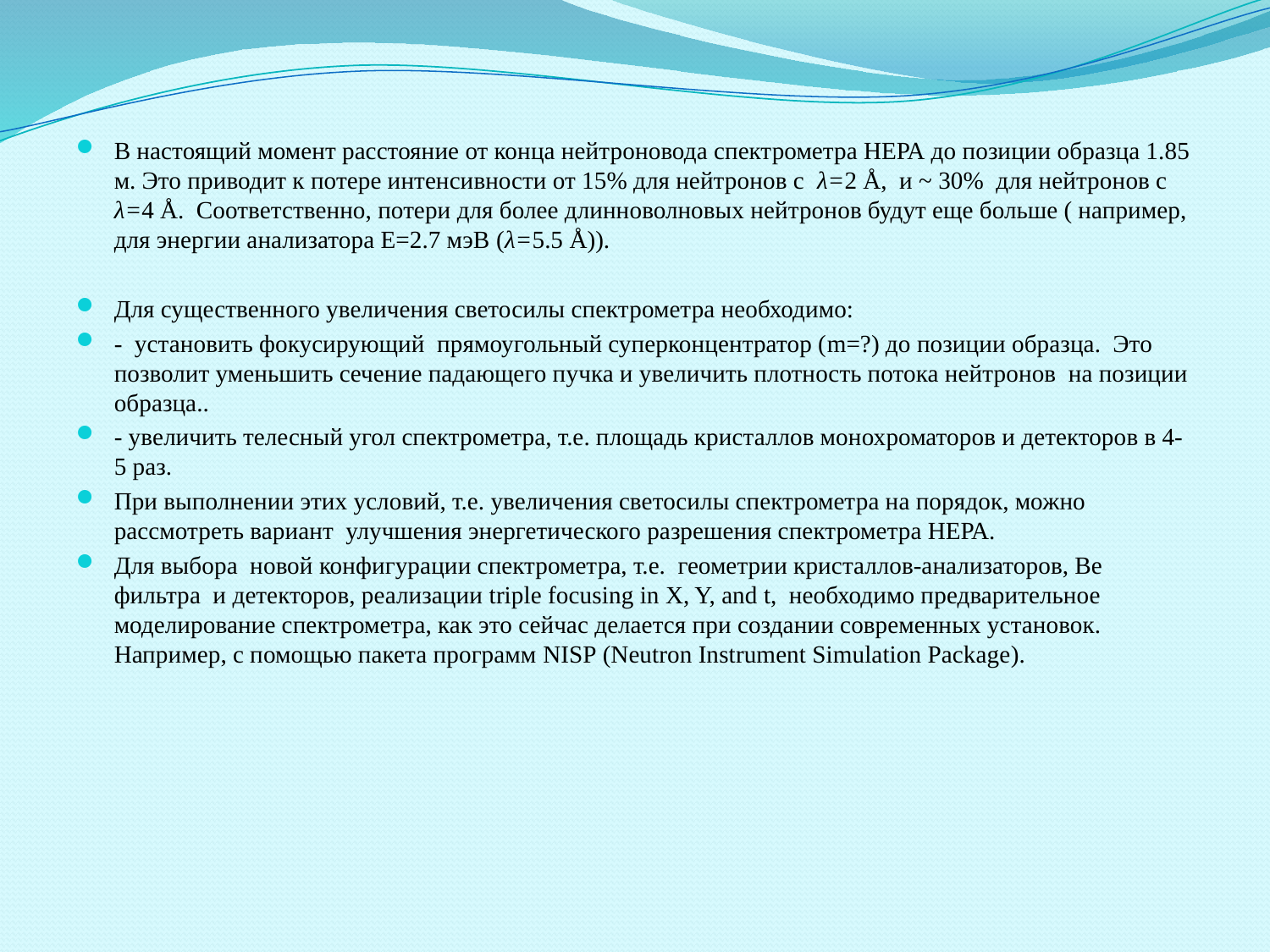

#
В настоящий момент расстояние от конца нейтроновода спектрометра НЕРА до позиции образца 1.85 м. Это приводит к потере интенсивности от 15% для нейтронов с  λ=2 Å,  и ~ 30%  для нейтронов с  λ=4 Å.  Соответственно, потери для более длинноволновых нейтронов будут еще больше ( например, для энергии анализатора Е=2.7 мэВ (λ=5.5 Å)).

Для существенного увеличения светосилы спектрометра необходимо:
-  установить фокусирующий  прямоугольный суперконцентратор (m=?) до позиции образца.  Это позволит уменьшить сечение падающего пучка и увеличить плотность потока нейтронов  на позиции образца..
- увеличить телесный угол спектрометра, т.е. площадь кристаллов монохроматоров и детекторов в 4-5 раз.
При выполнении этих условий, т.е. увеличения светосилы спектрометра на порядок, можно рассмотреть вариант  улучшения энергетического разрешения спектрометра НЕРА.
Для выбора  новой конфигурации спектрометра, т.е.  геометрии кристаллов-анализаторов, Ве фильтра  и детекторов, реализации triple focusing in X, Y, and t,  необходимо предварительное моделирование спектрометра, как это сейчас делается при создании современных установок. Например, с помощью пакета программ NISP (Neutron Instrument Simulation Package).